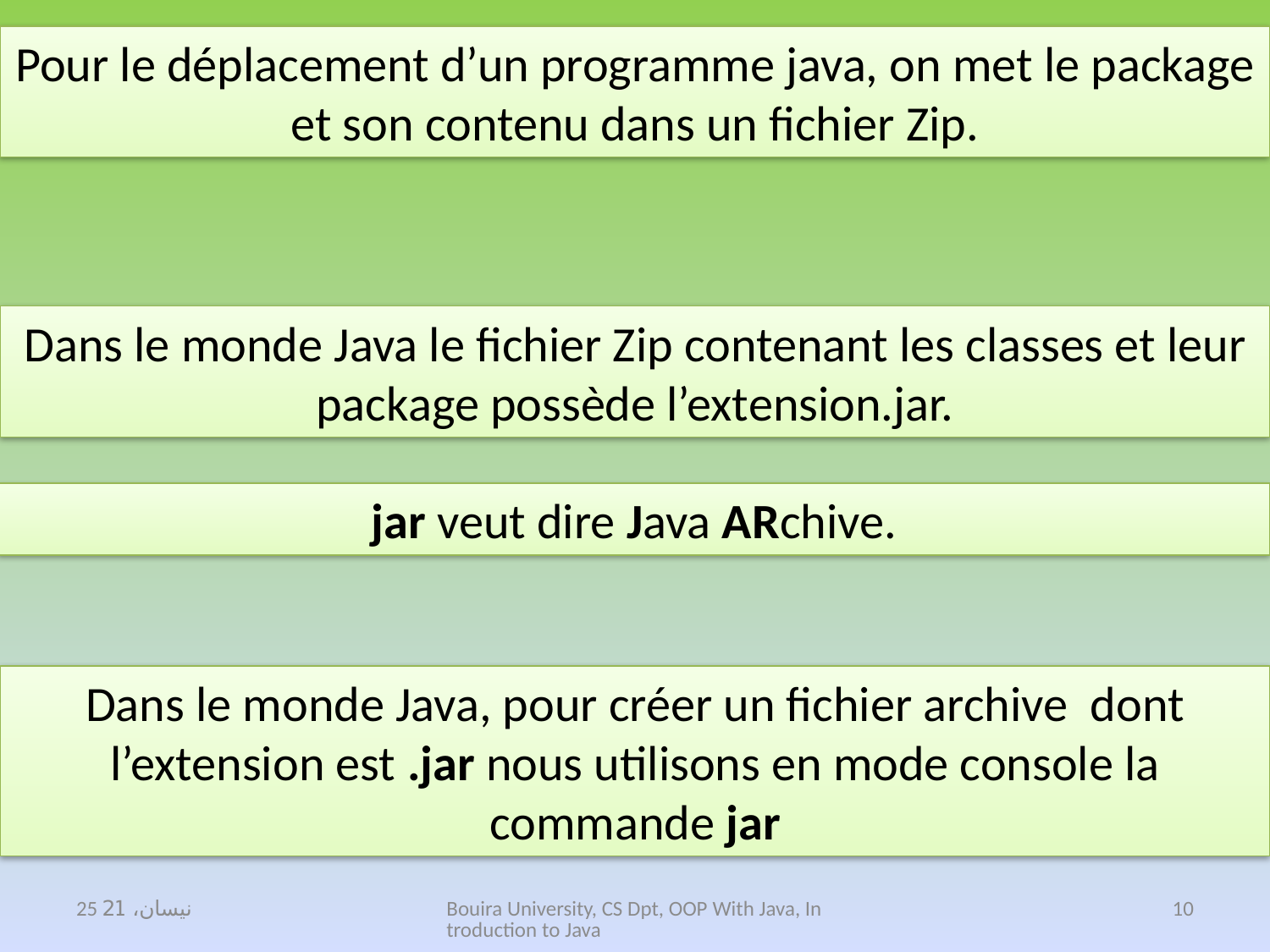

Pour le déplacement d’un programme java, on met le package et son contenu dans un fichier Zip.
Dans le monde Java le fichier Zip contenant les classes et leur package possède l’extension.jar.
jar veut dire Java ARchive.
Dans le monde Java, pour créer un fichier archive  dont l’extension est .jar nous utilisons en mode console la commande jar
25 نيسان، 21
Bouira University, CS Dpt, OOP With Java, Introduction to Java
10